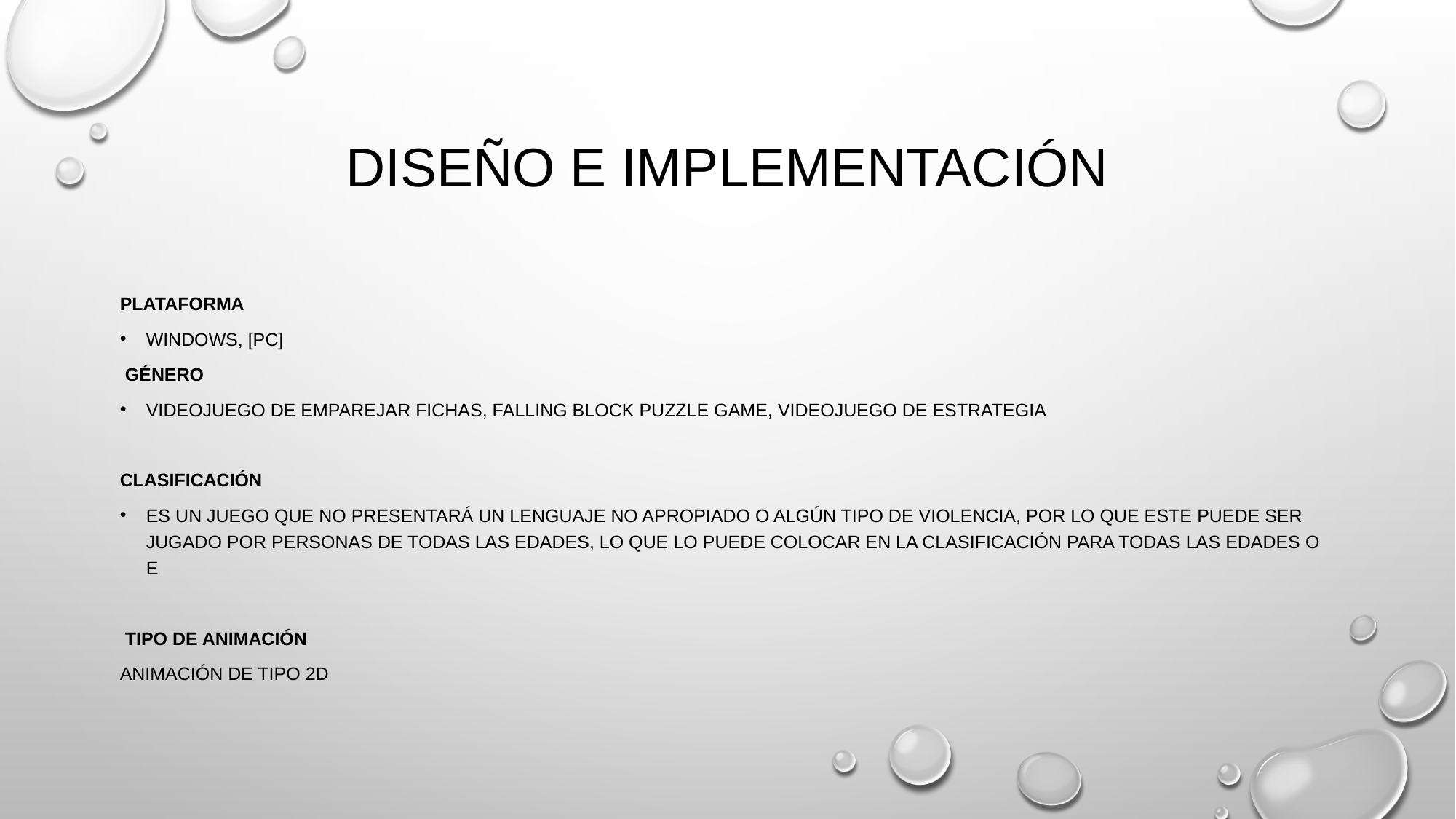

# Diseño e implementación
Plataforma
Windows, [Pc]
 Género
Videojuego de emparejar fichas, falling block puzzle game, Videojuego de estrategia

Clasificación
Es un juego que no presentará un lenguaje no apropiado o algún tipo de violencia, por lo que este puede ser jugado por personas de todas las edades, lo que lo puede colocar en la clasificación para todas las edades o E

 Tipo de Animación
Animación de tipo 2D